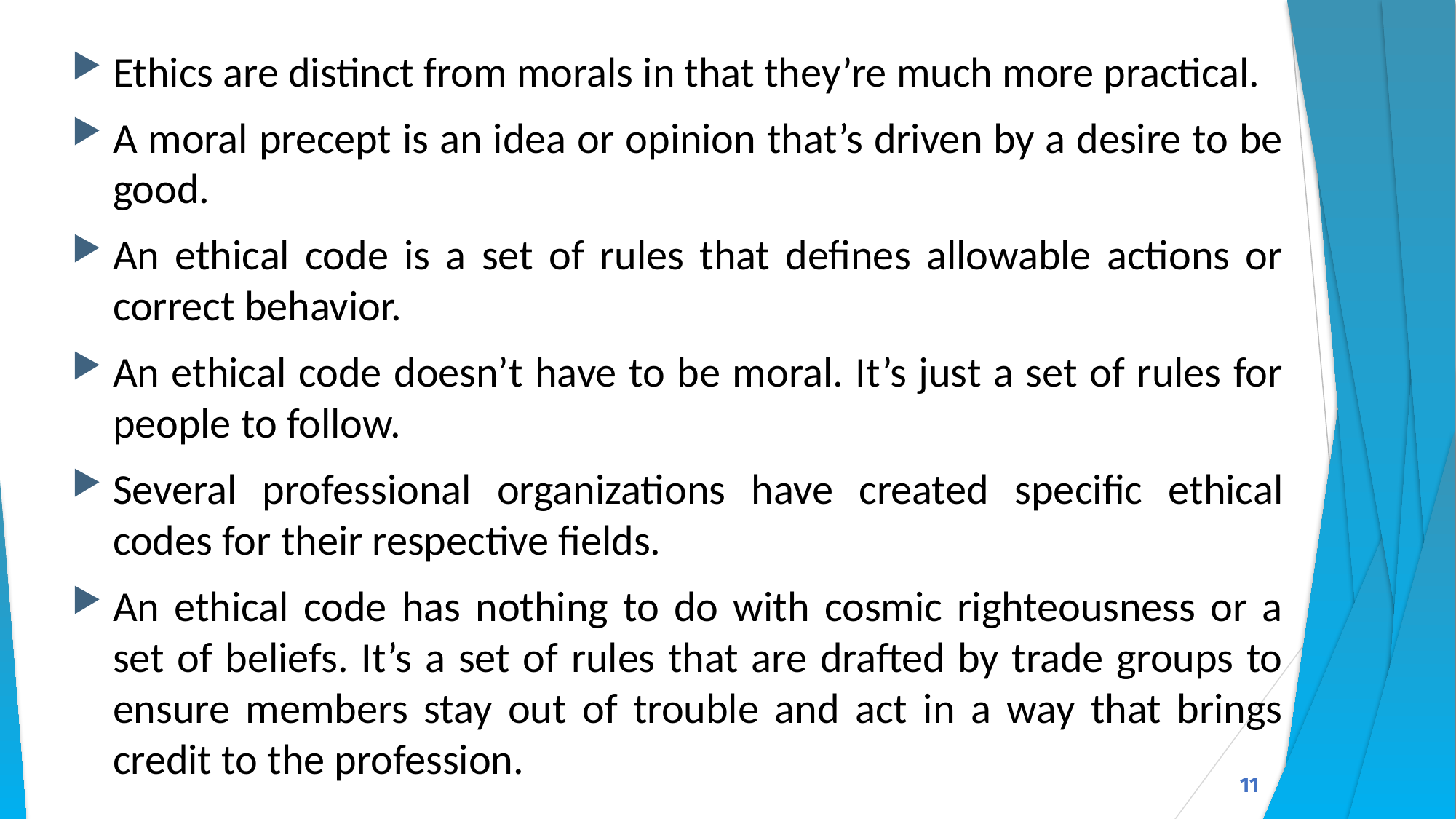

Ethics are distinct from morals in that they’re much more practical.
A moral precept is an idea or opinion that’s driven by a desire to be good.
An ethical code is a set of rules that defines allowable actions or correct behavior.
An ethical code doesn’t have to be moral. It’s just a set of rules for people to follow.
Several professional organizations have created specific ethical codes for their respective fields.
An ethical code has nothing to do with cosmic righteousness or a set of beliefs. It’s a set of rules that are drafted by trade groups to ensure members stay out of trouble and act in a way that brings credit to the profession.
11